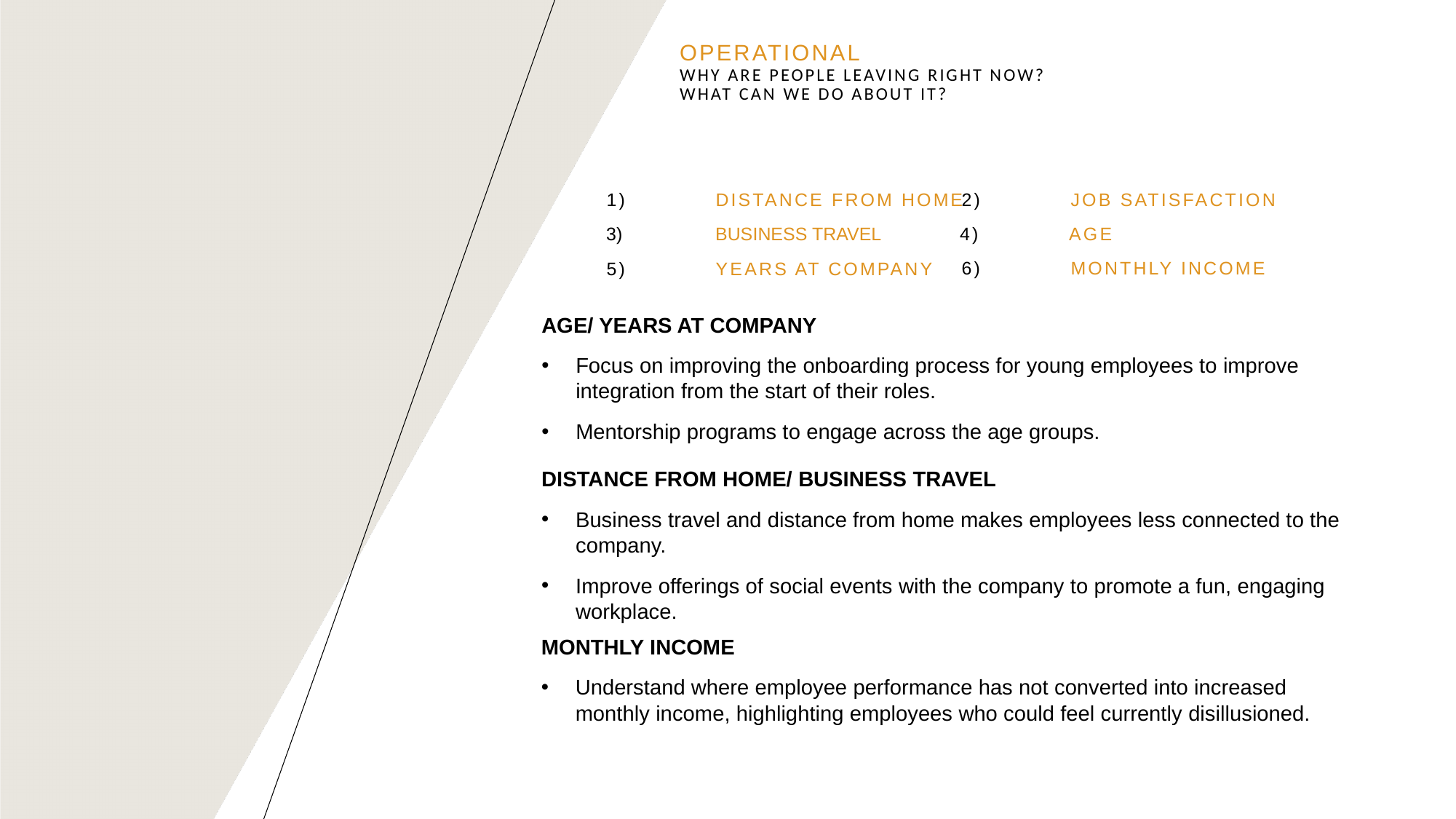

# Operational Why are people leaving right now? What can we do about it?
1)	DISTANCE FROM HOME
2)	JOB SATISFACTION
3)	BUSINESS TRAVEL
4)	AGE
6)	MONTHLY INCOME
5)	YEARS AT COMPANY
AGE/ YEARS AT COMPANY
Focus on improving the onboarding process for young employees to improve integration from the start of their roles.
Mentorship programs to engage across the age groups.

DISTANCE FROM HOME/ BUSINESS TRAVEL
Business travel and distance from home makes employees less connected to the company.
Improve offerings of social events with the company to promote a fun, engaging workplace.
MONTHLY INCOME
Understand where employee performance has not converted into increased monthly income, highlighting employees who could feel currently disillusioned.